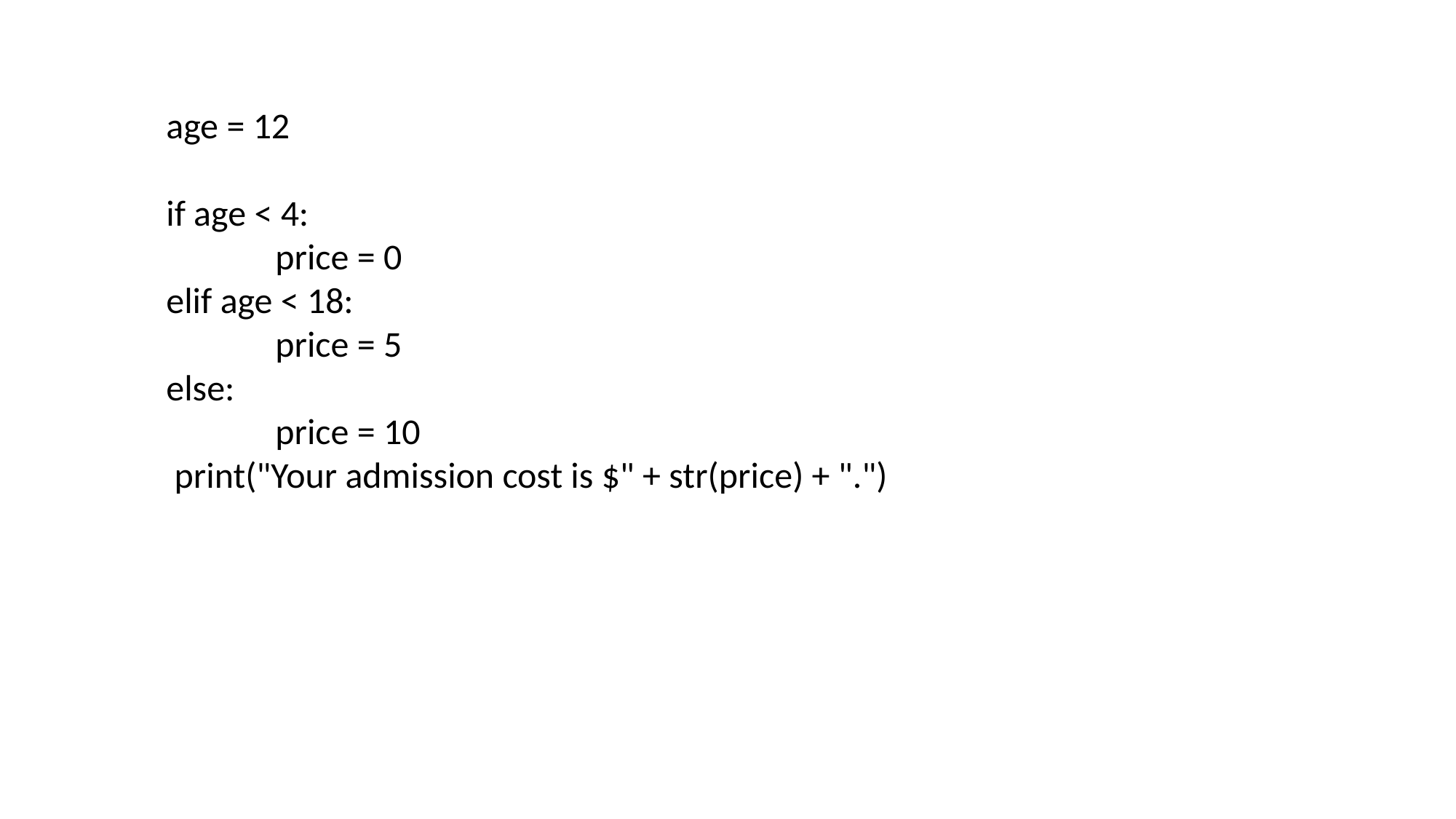

age = 12

if age < 4:
 	price = 0
elif age < 18:
 	price = 5
else:
 	price = 10
 print("Your admission cost is $" + str(price) + ".")